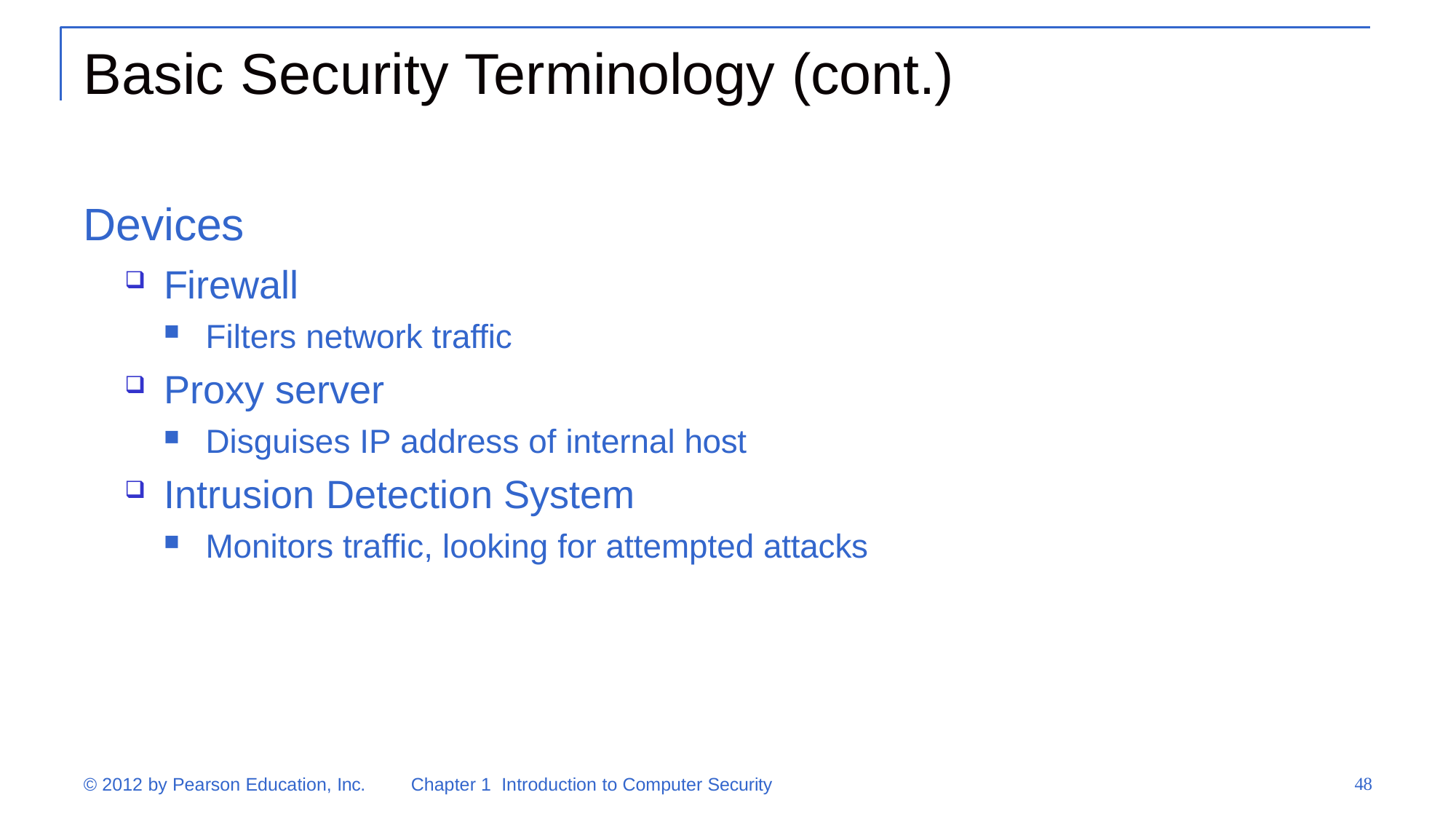

# Basic Security Terminology (cont.)
Devices
Firewall
Filters network traffic
Proxy server
Disguises IP address of internal host
Intrusion Detection System
Monitors traffic, looking for attempted attacks
48
© 2012 by Pearson Education, Inc.
Chapter 1 Introduction to Computer Security